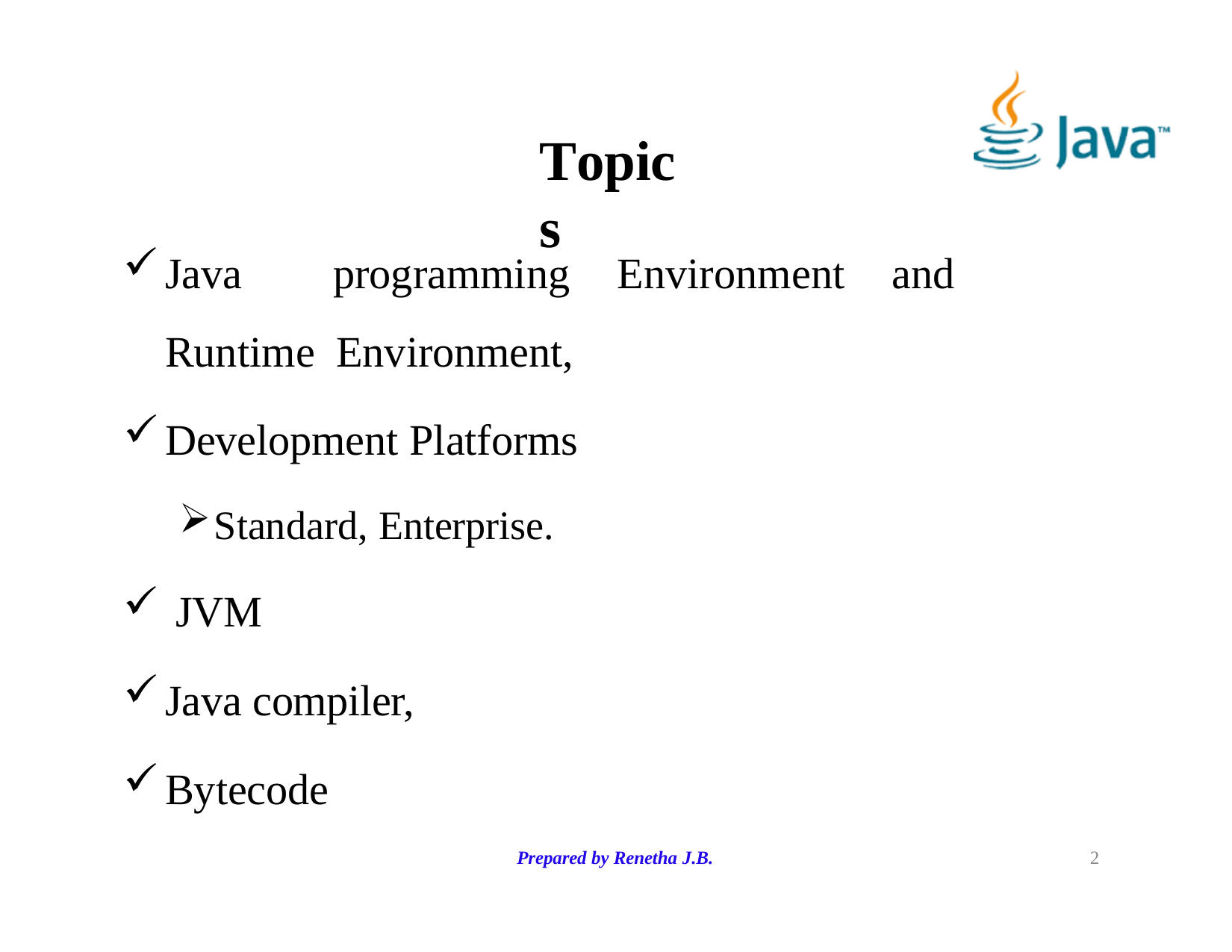

# Topics
Java	programming	Environment	and	Runtime  Environment,
Development Platforms
Standard, Enterprise.
JVM
Java compiler,
Bytecode
Prepared by Renetha J.B.
2